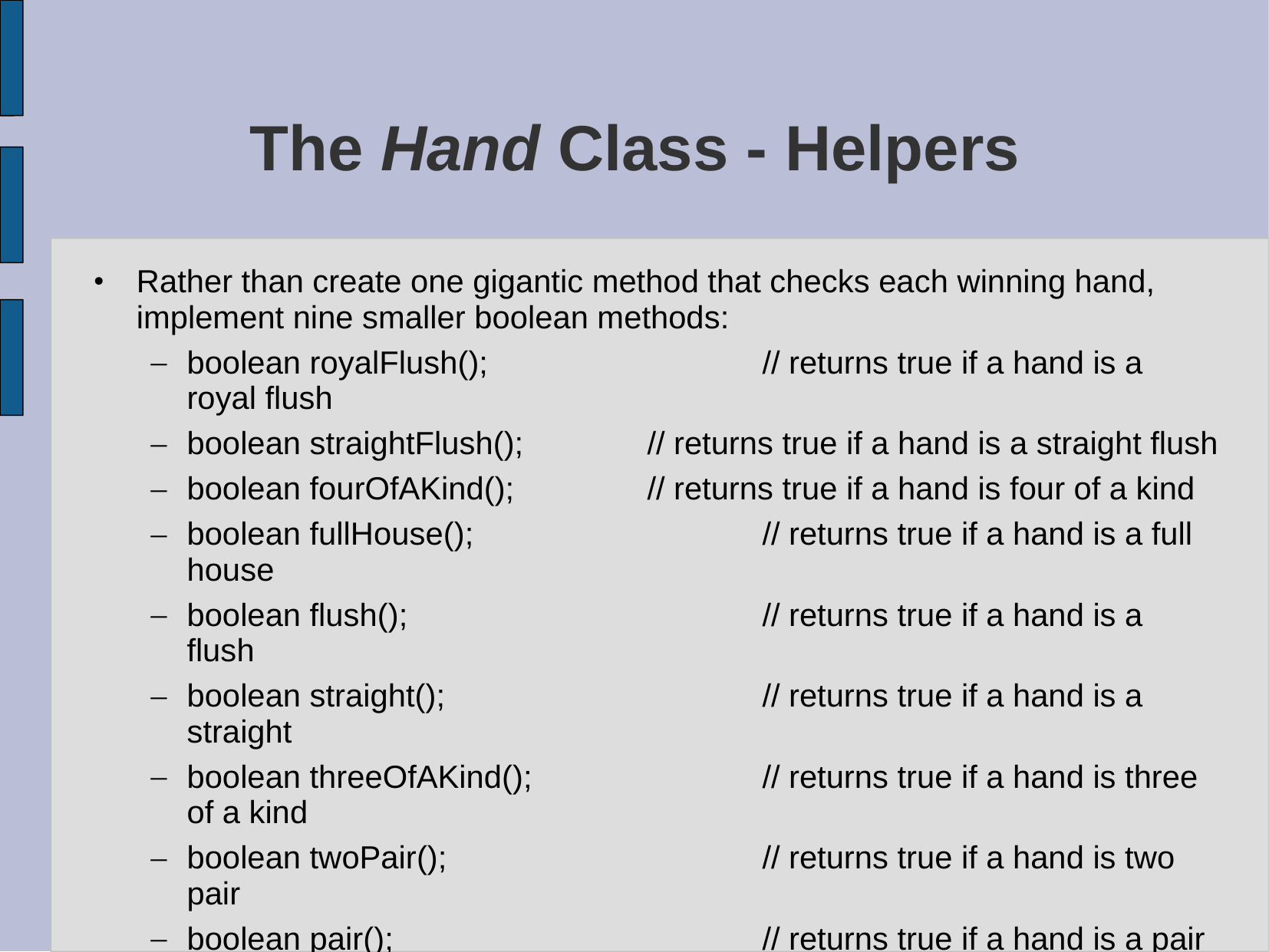

# The Hand Class - Helpers
Rather than create one gigantic method that checks each winning hand, implement nine smaller boolean methods:
boolean royalFlush(); 			// returns true if a hand is a royal flush
boolean straightFlush();		// returns true if a hand is a straight flush
boolean fourOfAKind();		// returns true if a hand is four of a kind
boolean fullHouse();			// returns true if a hand is a full house
boolean flush();				// returns true if a hand is a flush
boolean straight();			// returns true if a hand is a straight
boolean threeOfAKind();		// returns true if a hand is three of a kind
boolean twoPair();			// returns true if a hand is two pair
boolean pair();				// returns true if a hand is a pair